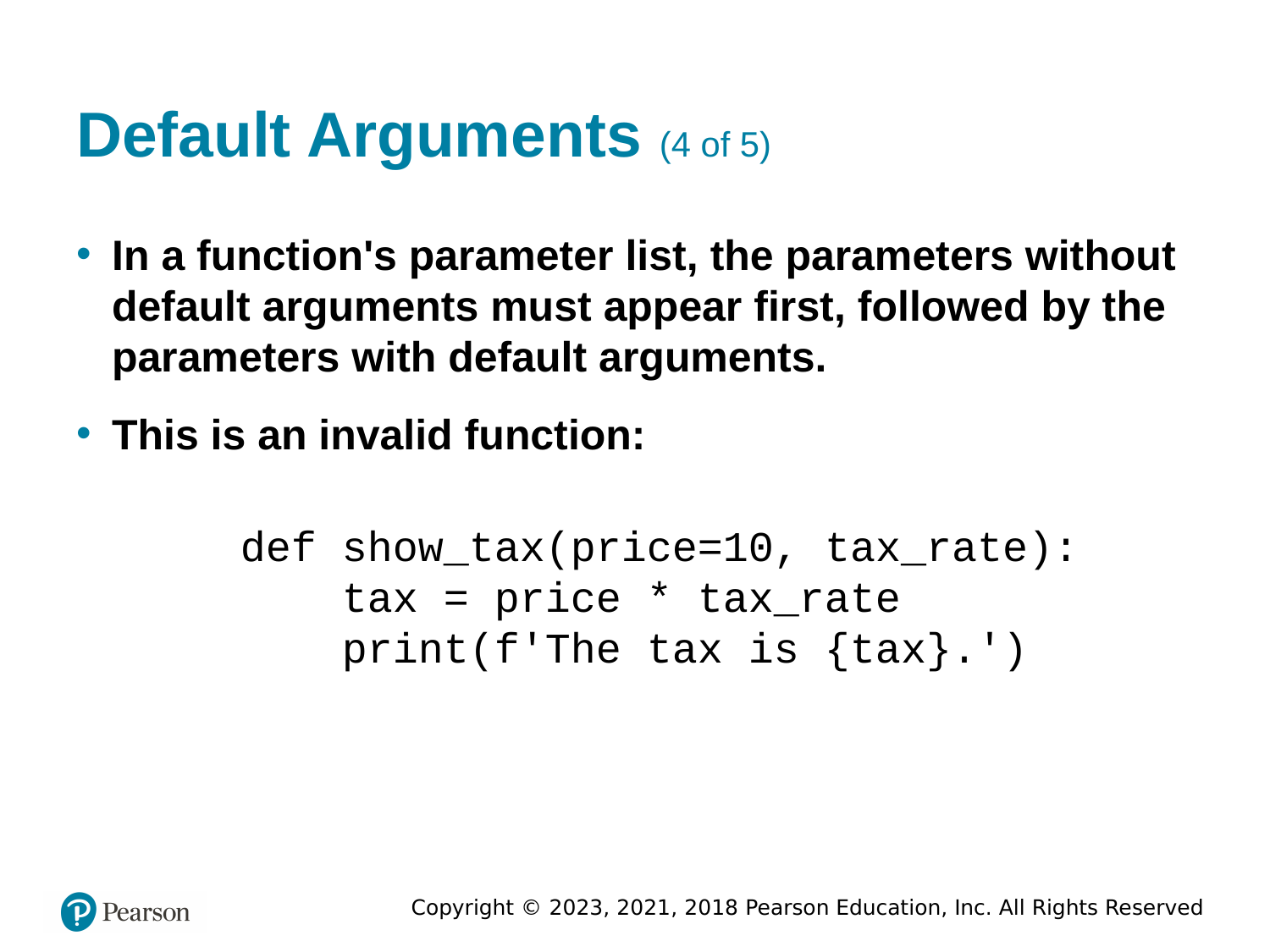

# Default Arguments (4 of 5)
In a function's parameter list, the parameters without default arguments must appear first, followed by the parameters with default arguments.
This is an invalid function:
def show_tax(price=10, tax_rate):
    tax = price * tax_rate
    print(f'The tax is {tax}.')